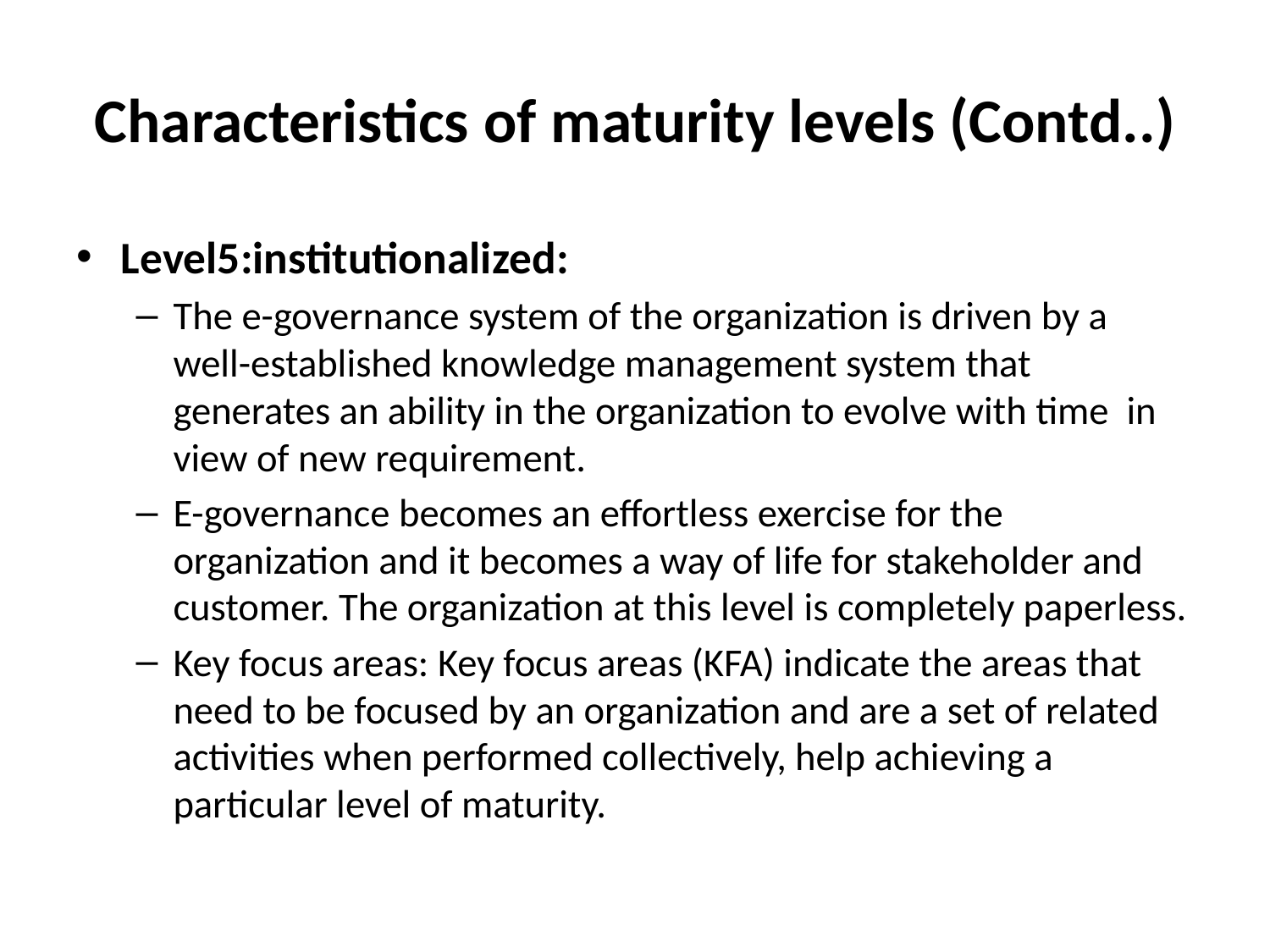

# Characteristics of maturity levels (Contd..)
Level5:institutionalized:
The e-governance system of the organization is driven by a well-established knowledge management system that generates an ability in the organization to evolve with time  in view of new requirement.
E-governance becomes an effortless exercise for the organization and it becomes a way of life for stakeholder and customer. The organization at this level is completely paperless.
Key focus areas: Key focus areas (KFA) indicate the areas that need to be focused by an organization and are a set of related activities when performed collectively, help achieving a particular level of maturity.